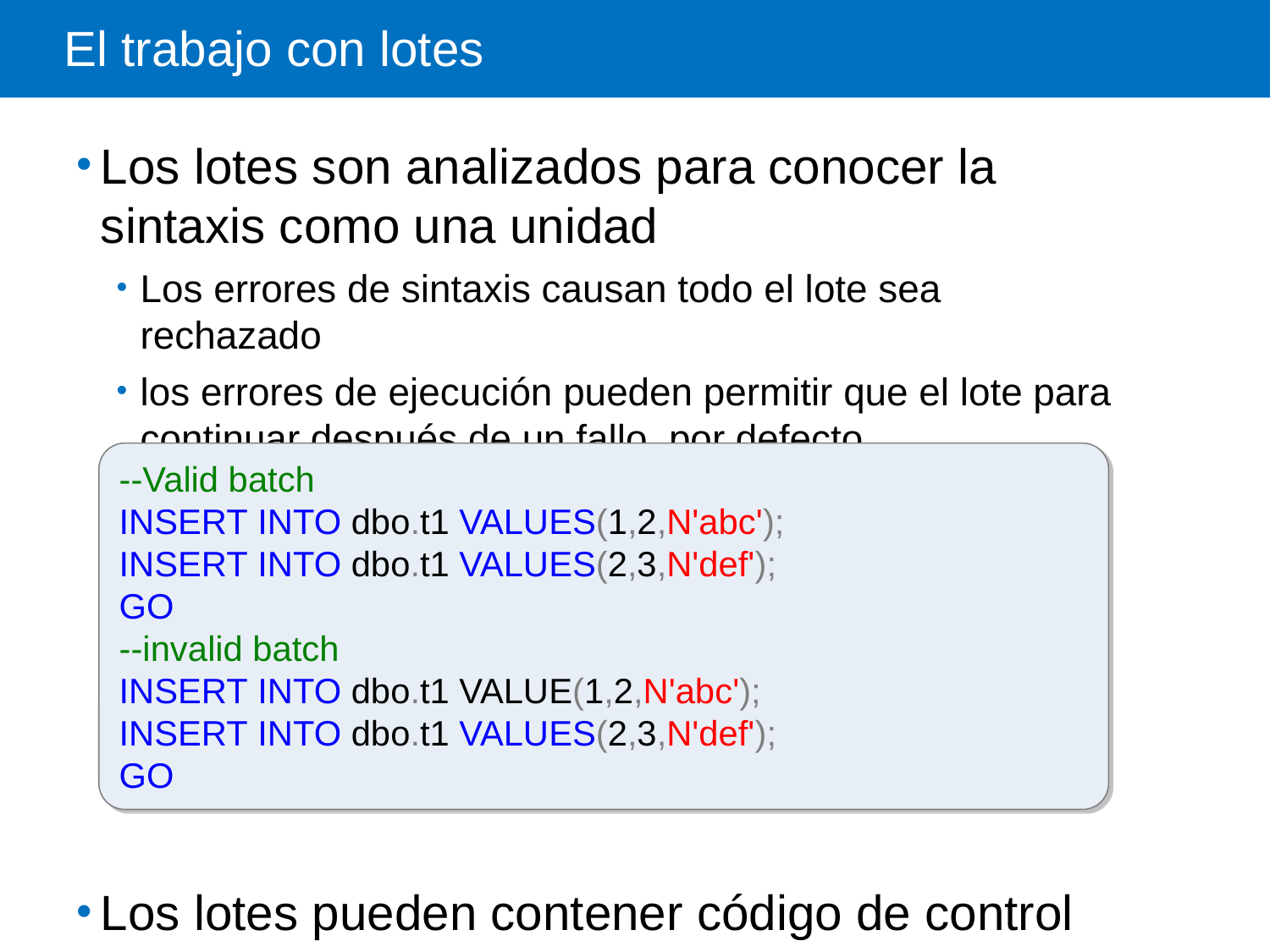

# El trabajo con lotes
Los lotes son analizados para conocer la sintaxis como una unidad
Los errores de sintaxis causan todo el lote sea rechazado
los errores de ejecución pueden permitir que el lote para continuar después de un fallo, por defecto

Los lotes pueden contener código de control de errores
--Valid batch
INSERT INTO dbo.t1 VALUES(1,2,N'abc');
INSERT INTO dbo.t1 VALUES(2,3,N'def');
GO
--invalid batch
INSERT INTO dbo.t1 VALUE(1,2,N'abc');
INSERT INTO dbo.t1 VALUES(2,3,N'def');
GO